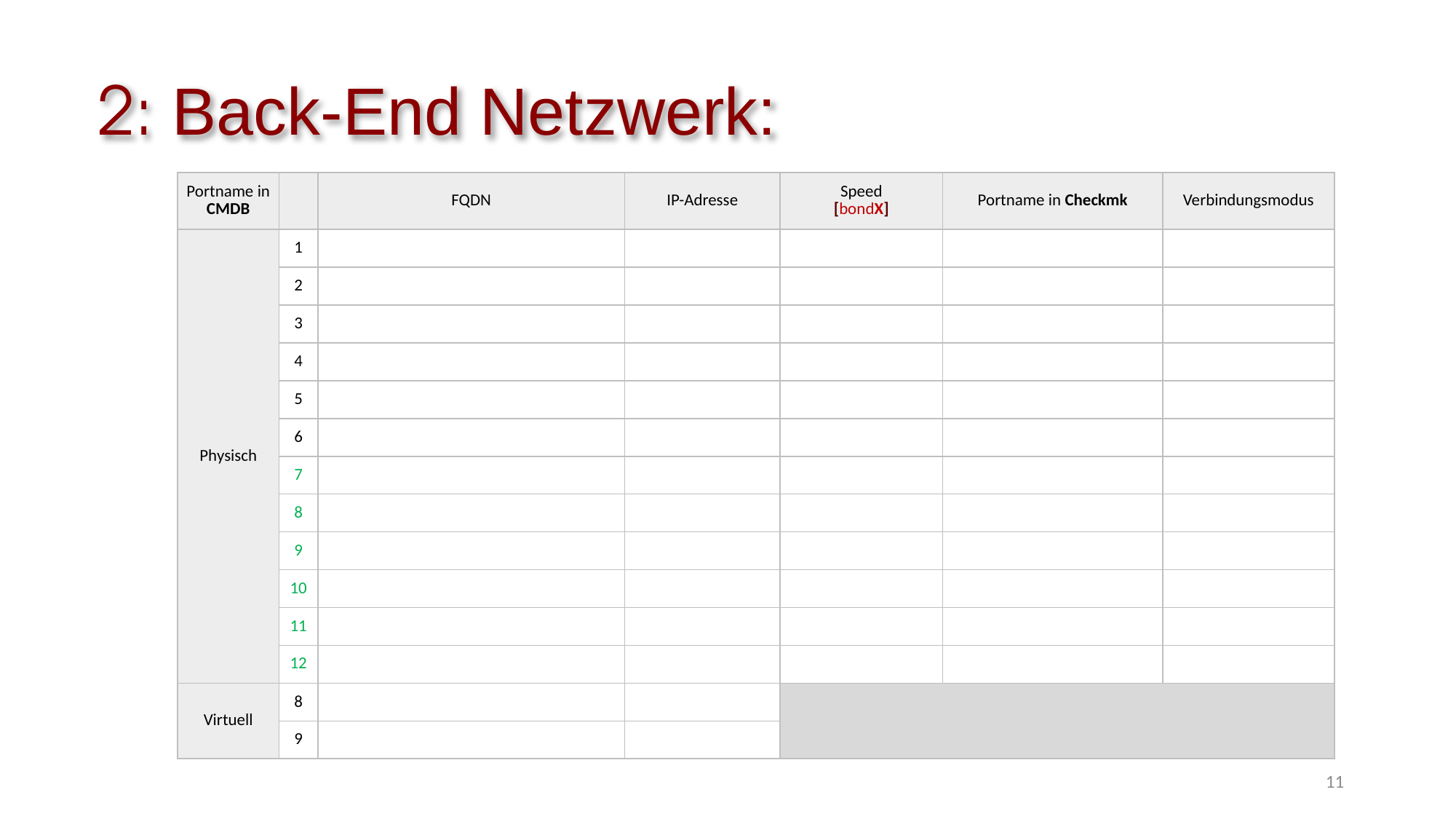

2: Back-End Netzwerk:
| Portname in CMDB |  | FQDN | IP-Adresse | Speed [bondX] | Portname in Checkmk | Verbindungsmodus |
| --- | --- | --- | --- | --- | --- | --- |
| Physisch | 1 |  |  |  |  |  |
|  | 2 |  |  |  |  |  |
|  | 3 |  |  |  |  |  |
|  | 4 |  |  |  |  |  |
|  | 5 |  |  |  |  |  |
|  | 6 |  |  |  |  |  |
|  | 7 |  |  |  |  |  |
|  | 8 |  |  |  |  |  |
|  | 9 |  |  |  |  |  |
|  | 10 |  |  |  |  |  |
|  | 11 |  |  |  |  |  |
|  | 12 |  |  |  |  |  |
| Virtuell | 8 |  |  |  |  |  |
|  | 9 |  |  |  |  |  |
11